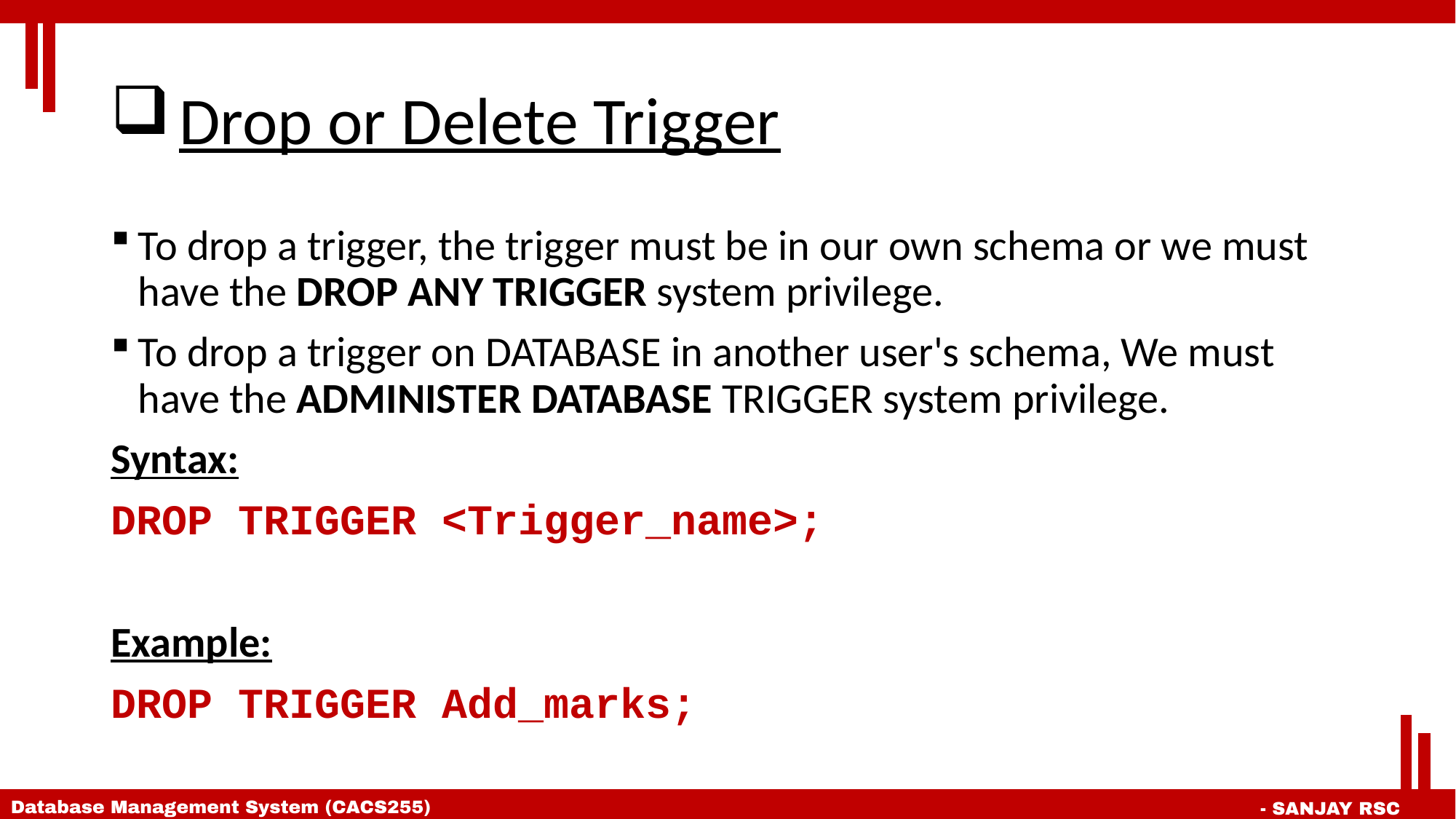

# Drop or Delete Trigger
To drop a trigger, the trigger must be in our own schema or we must have the DROP ANY TRIGGER system privilege.
To drop a trigger on DATABASE in another user's schema, We must have the ADMINISTER DATABASE TRIGGER system privilege.
Syntax:
DROP TRIGGER <Trigger_name>;

Example:
DROP TRIGGER Add_marks;